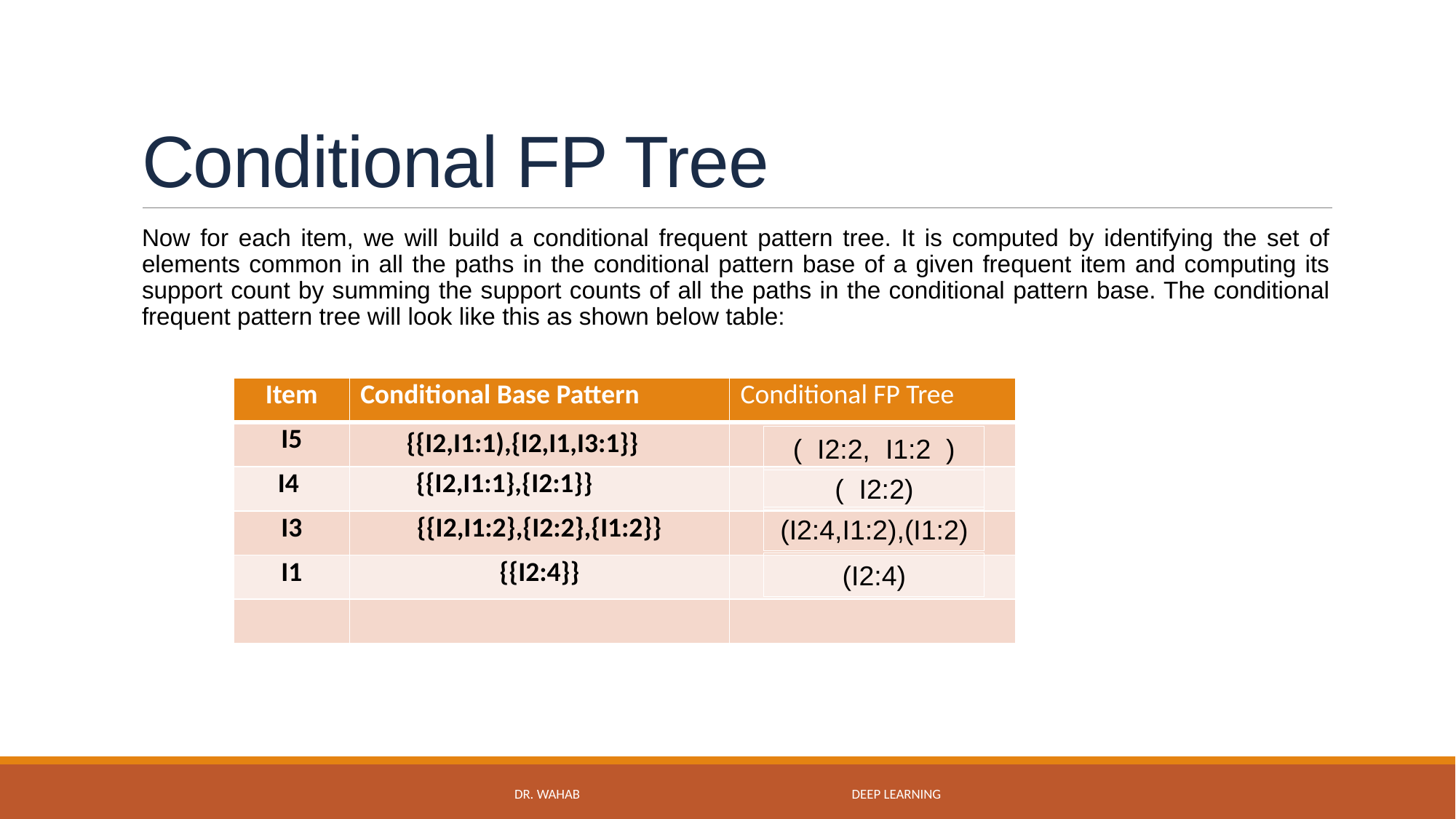

# Conditional FP Tree
Now for each item, we will build a conditional frequent pattern tree. It is computed by identifying the set of elements common in all the paths in the conditional pattern base of a given frequent item and computing its support count by summing the support counts of all the paths in the conditional pattern base. The conditional frequent pattern tree will look like this as shown below table:
| Item | Conditional Base Pattern | Conditional FP Tree |
| --- | --- | --- |
| I5 | {{I2,I1:1),{I2,I1,I3:1}} |  |
| I4 | {{I2,I1:1},{I2:1}} |  |
| I3 | {{I2,I1:2},{I2:2},{I1:2}} |  |
| I1 | {{I2:4}} |  |
|  |  |  |
(  I2:2,  I1:2  )
(  I2:2)
(I2:4,I1:2),(I1:2)
(I2:4)
DR. WAHAB                                                                                        Deep Learning